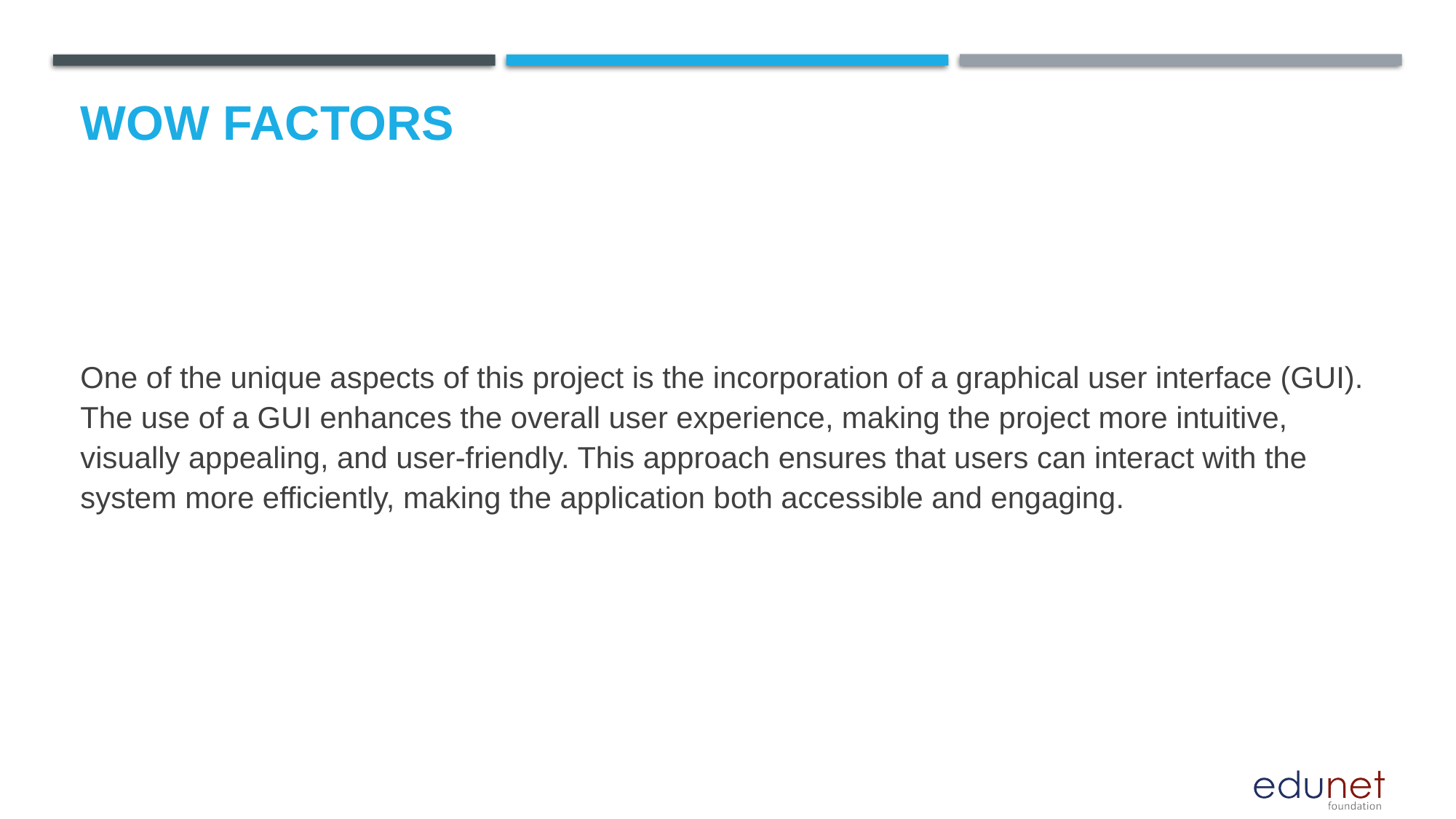

# Wow factors
One of the unique aspects of this project is the incorporation of a graphical user interface (GUI). The use of a GUI enhances the overall user experience, making the project more intuitive, visually appealing, and user-friendly. This approach ensures that users can interact with the system more efficiently, making the application both accessible and engaging.